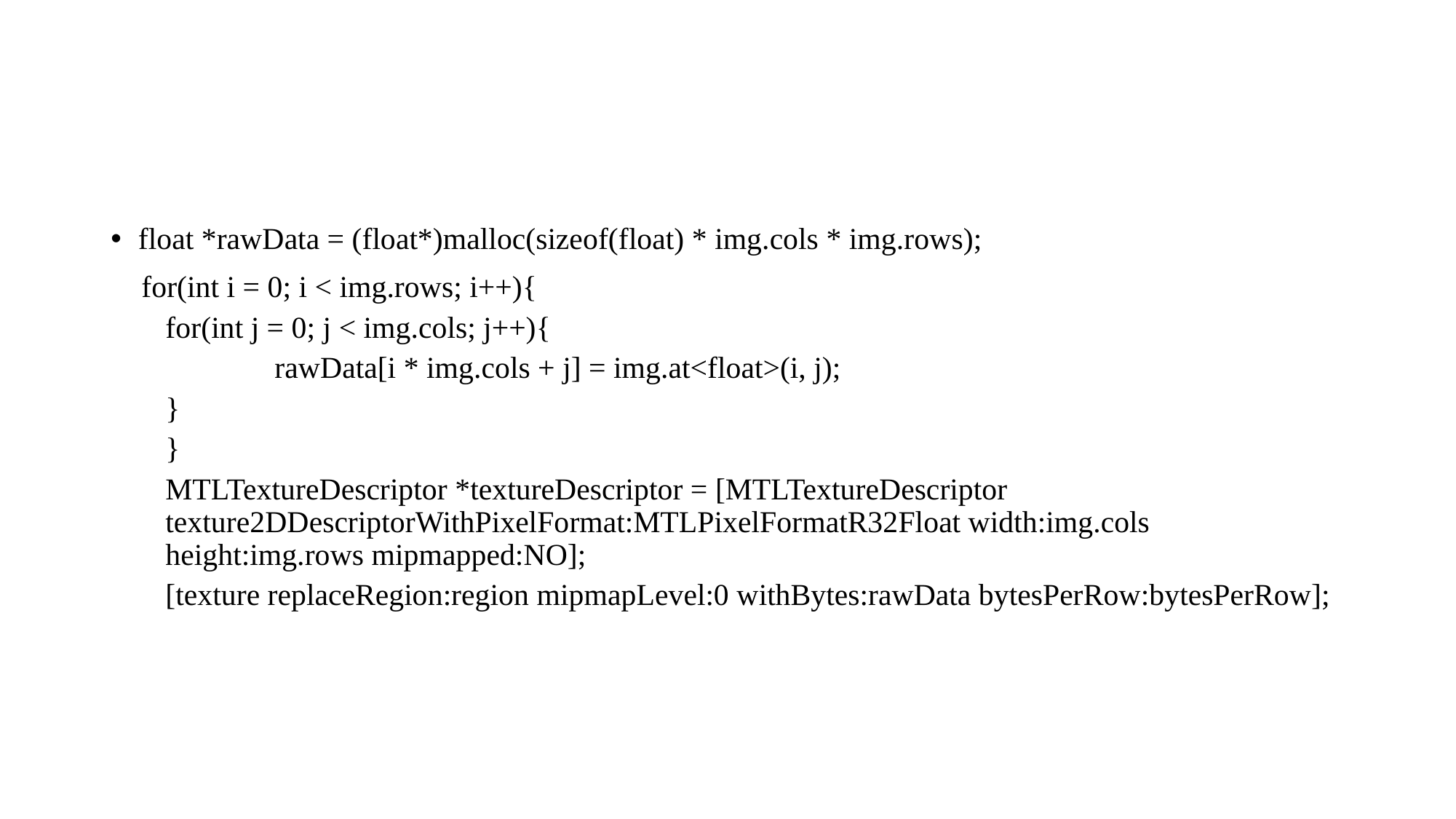

#
float *rawData = (float*)malloc(sizeof(float) * img.cols * img.rows);
    for(int i = 0; i < img.rows; i++){
for(int j = 0; j < img.cols; j++){
	rawData[i * img.cols + j] = img.at<float>(i, j);
}
}
MTLTextureDescriptor *textureDescriptor = [MTLTextureDescriptor texture2DDescriptorWithPixelFormat:MTLPixelFormatR32Float width:img.cols height:img.rows mipmapped:NO];
[texture replaceRegion:region mipmapLevel:0 withBytes:rawData bytesPerRow:bytesPerRow];